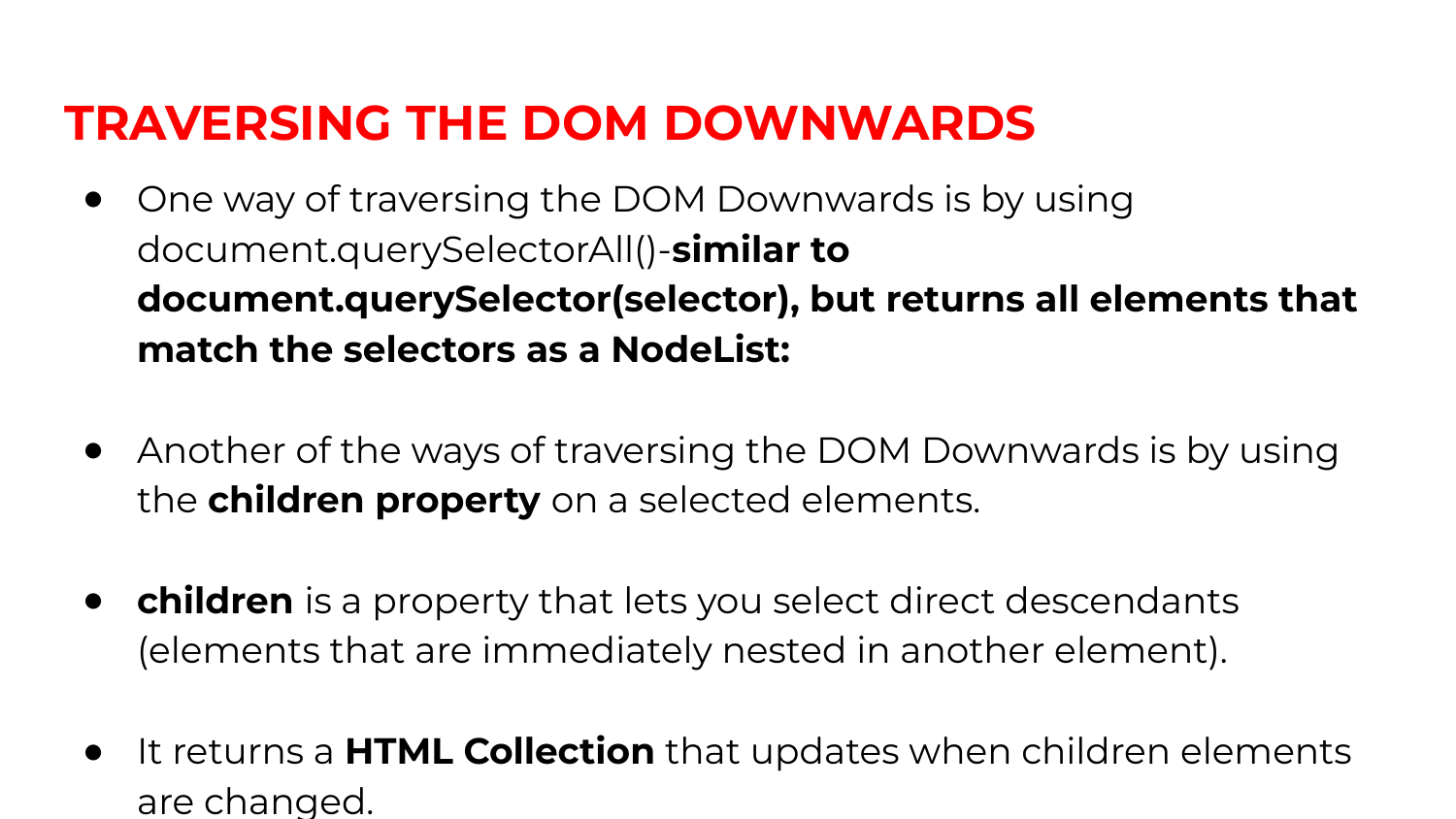

# TRAVERSING THE DOM DOWNWARDS
One way of traversing the DOM Downwards is by using document.querySelectorAll()-similar to document.querySelector(selector), but returns all elements that match the selectors as a NodeList:

Another of the ways of traversing the DOM Downwards is by using the children property on a selected elements.

children is a property that lets you select direct descendants (elements that are immediately nested in another element).

It returns a HTML Collection that updates when children elements are changed.